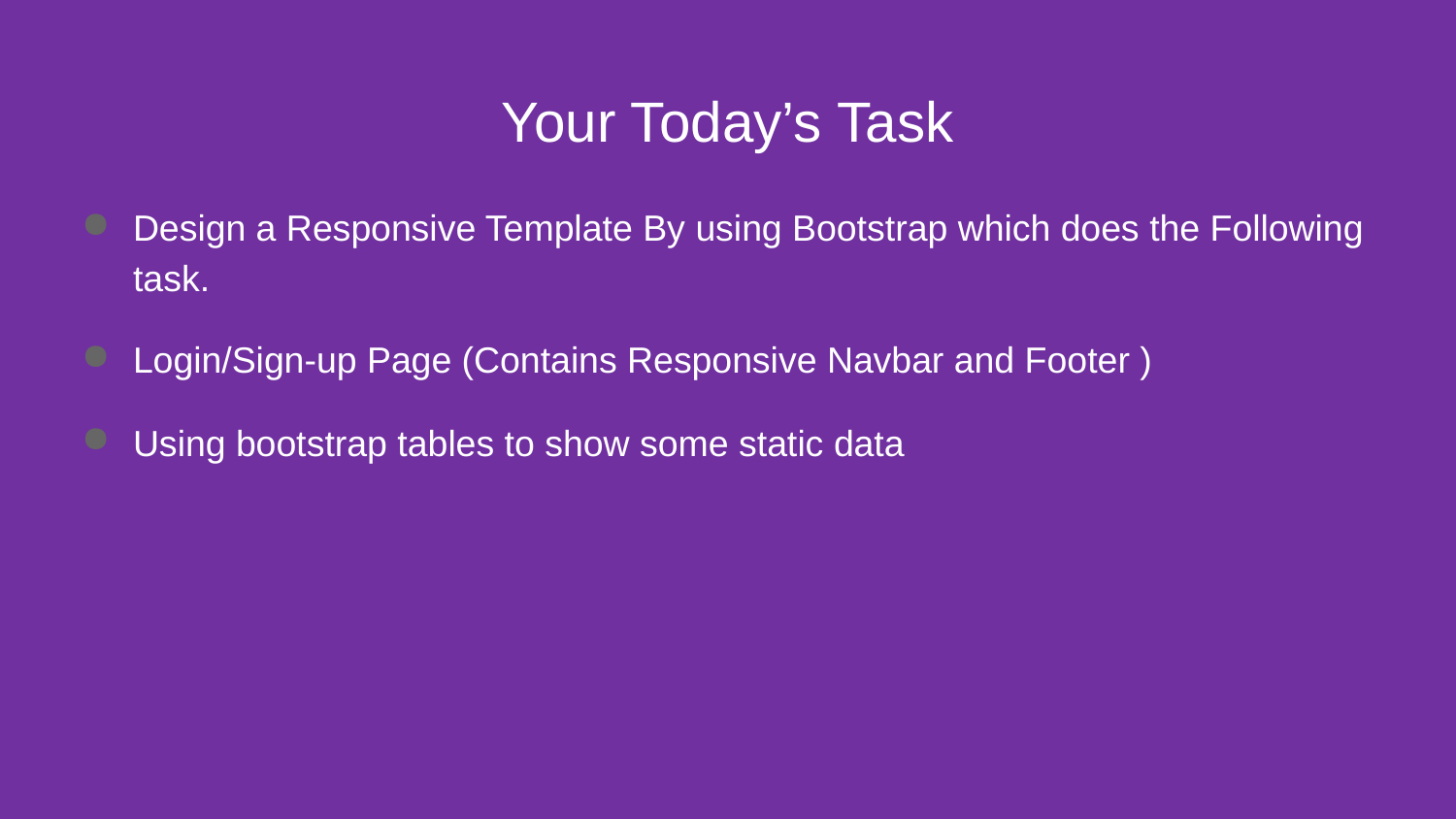

# Your Today’s Task
Design a Responsive Template By using Bootstrap which does the Following task.
Login/Sign-up Page (Contains Responsive Navbar and Footer )
Using bootstrap tables to show some static data